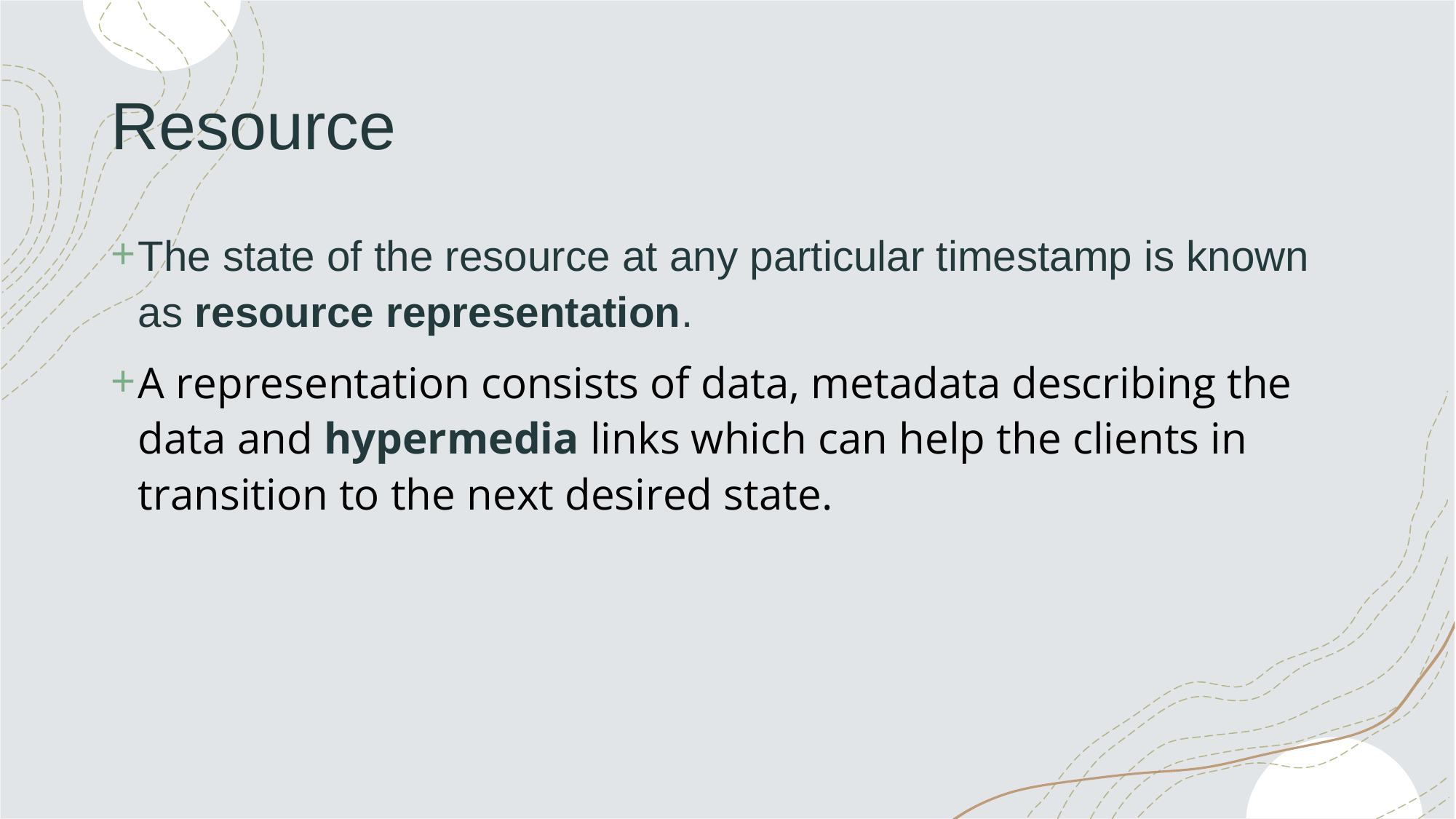

# Resource
The state of the resource at any particular timestamp is known as resource representation.
A representation consists of data, metadata describing the data and hypermedia links which can help the clients in transition to the next desired state.